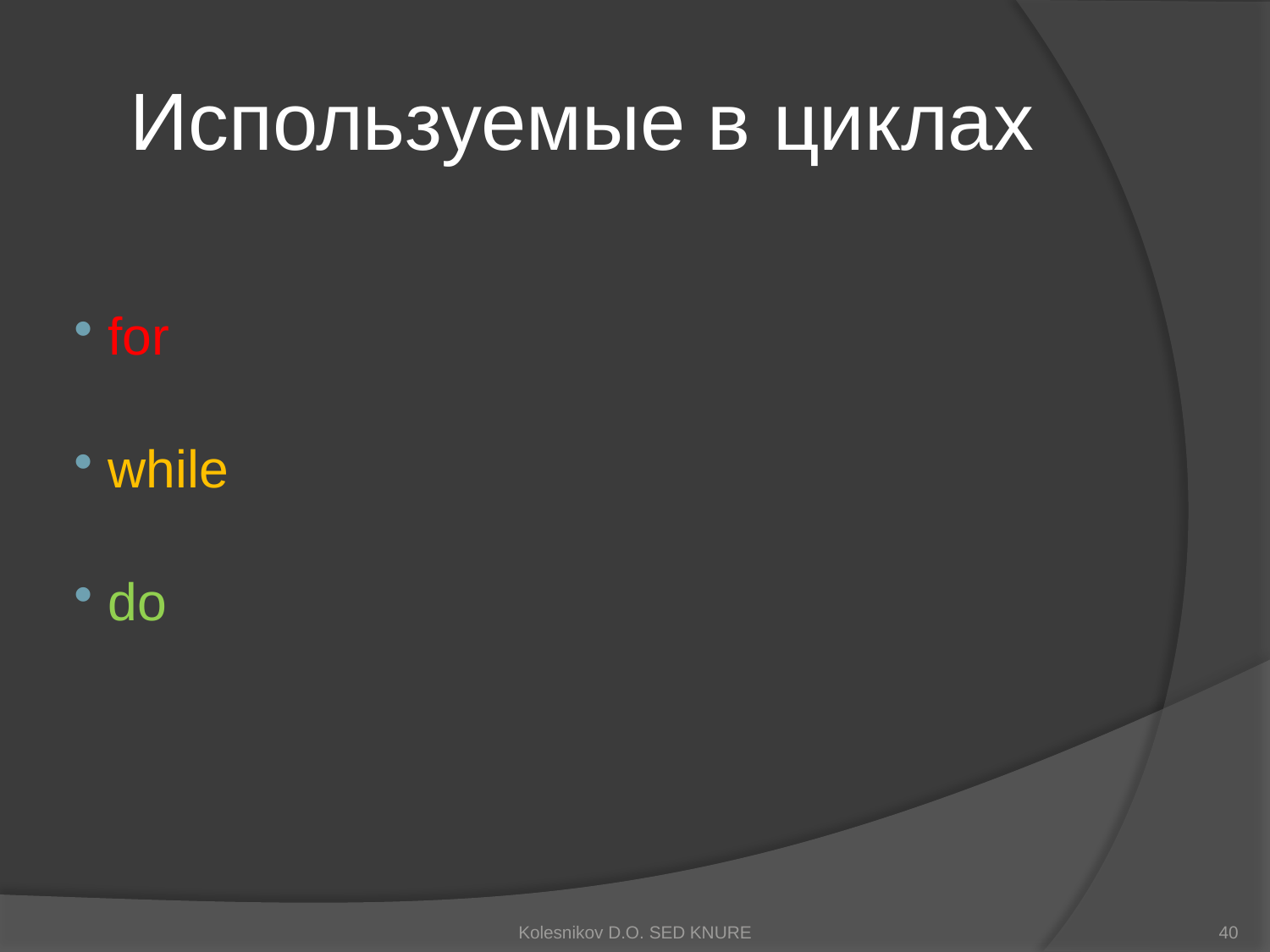

# Используемые в циклах

 for

 while

 do
Kolesnikov D.O. SED KNURE
40